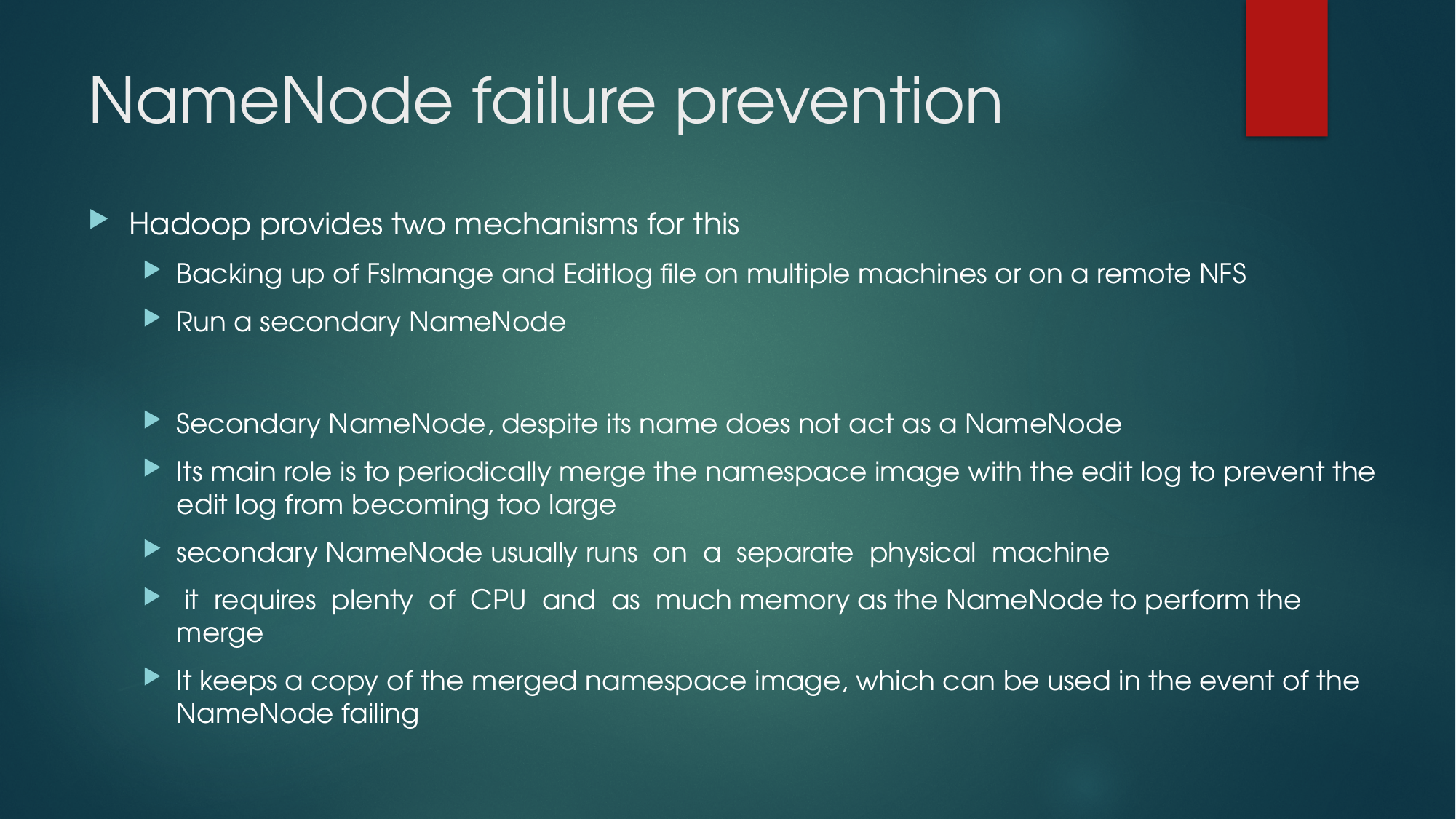

# NameNode failure prevention
Hadoop provides two mechanisms for this
Backing up of FsImange and Editlog file on multiple machines or on a remote NFS
Run a secondary NameNode

Secondary NameNode, despite its name does not act as a NameNode
Its main role is to periodically merge the namespace image with the edit log to prevent the edit log from becoming too large
secondary NameNode usually runs  on  a  separate  physical  machine
 it  requires  plenty  of  CPU  and  as  much memory as the NameNode to perform the merge
It keeps a copy of the merged namespace image, which can be used in the event of the NameNode failing